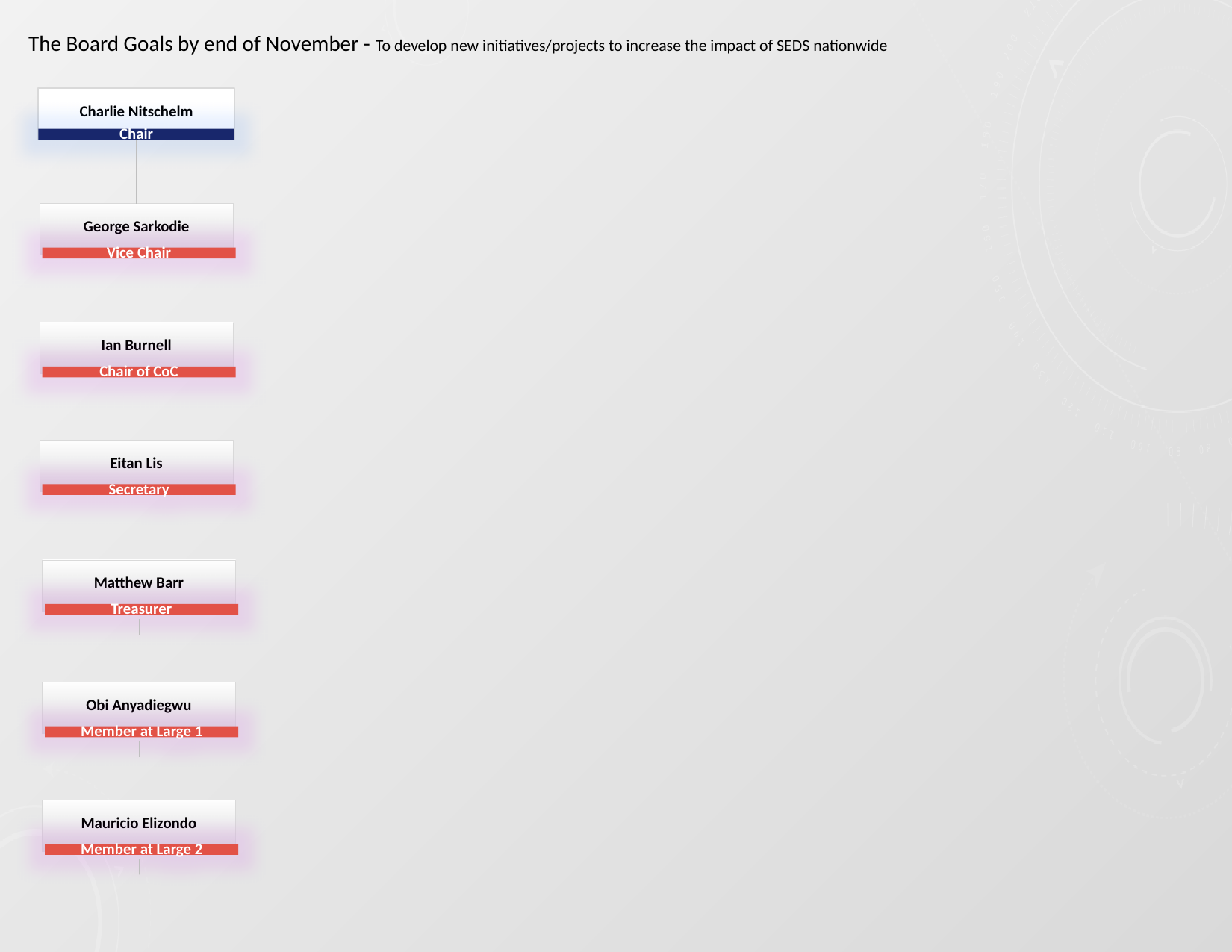

The Board Goals by end of November - To develop new initiatives/projects to increase the impact of SEDS nationwide
Charlie Nitschelm
Chair
George Sarkodie
Vice Chair
Ian Burnell
Chair of CoC
Eitan Lis
Secretary
Matthew Barr
Treasurer
Obi Anyadiegwu
Member at Large 1
Mauricio Elizondo
Member at Large 2